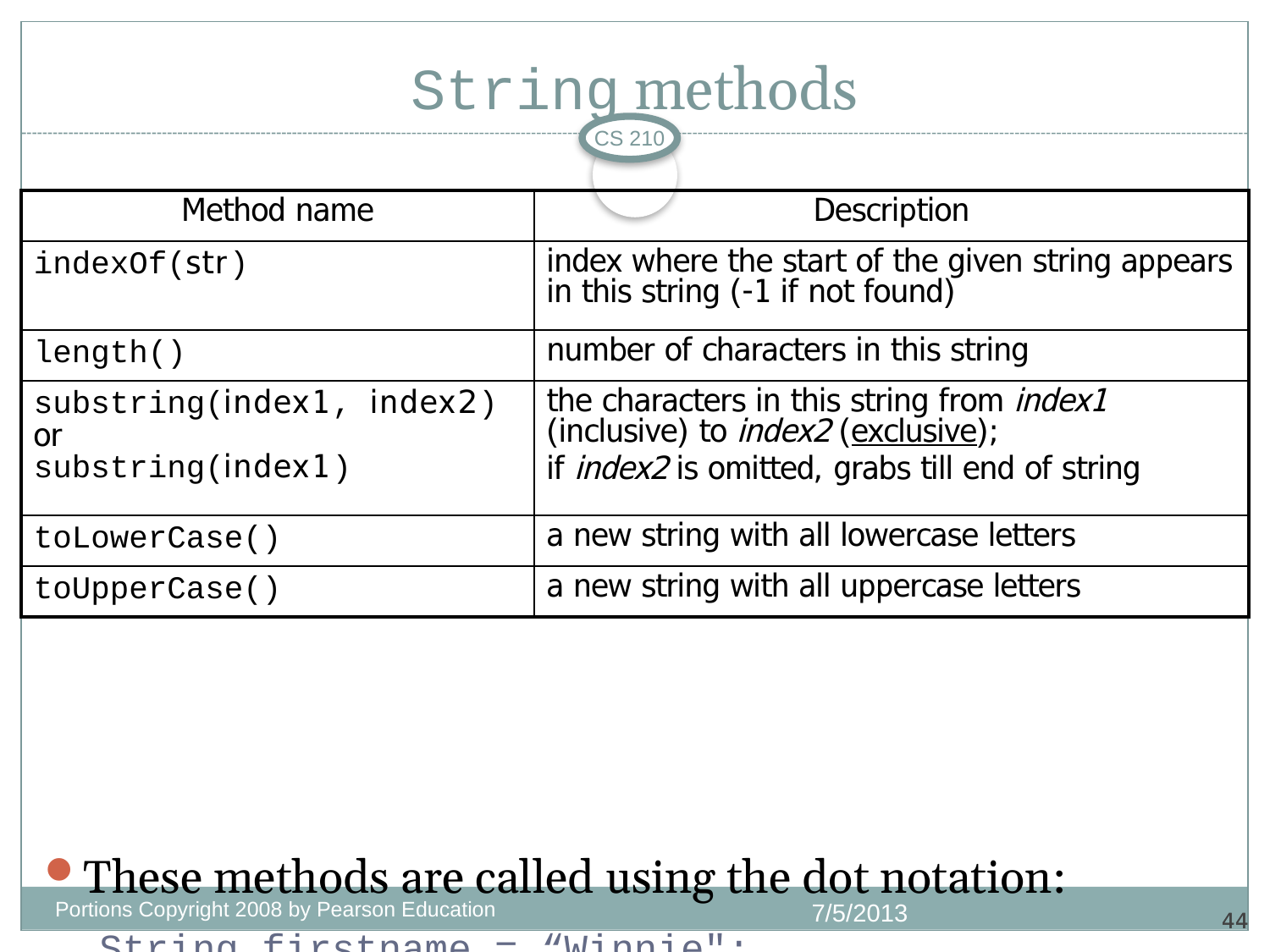

# String methods
CS 210

These methods are called using the dot notation:

String firstname = “Winnie";
System.out.println(firstname.length());   // 6
| Method name | Description |
| --- | --- |
| indexOf(str) | index where the start of the given string appears in this string (-1 if not found) |
| length() | number of characters in this string |
| substring(index1, index2) or substring(index1) | the characters in this string from index1 (inclusive) to index2 (exclusive); if index2 is omitted, grabs till end of string |
| toLowerCase() | a new string with all lowercase letters |
| toUpperCase() | a new string with all uppercase letters |
Portions Copyright 2008 by Pearson Education
7/5/2013